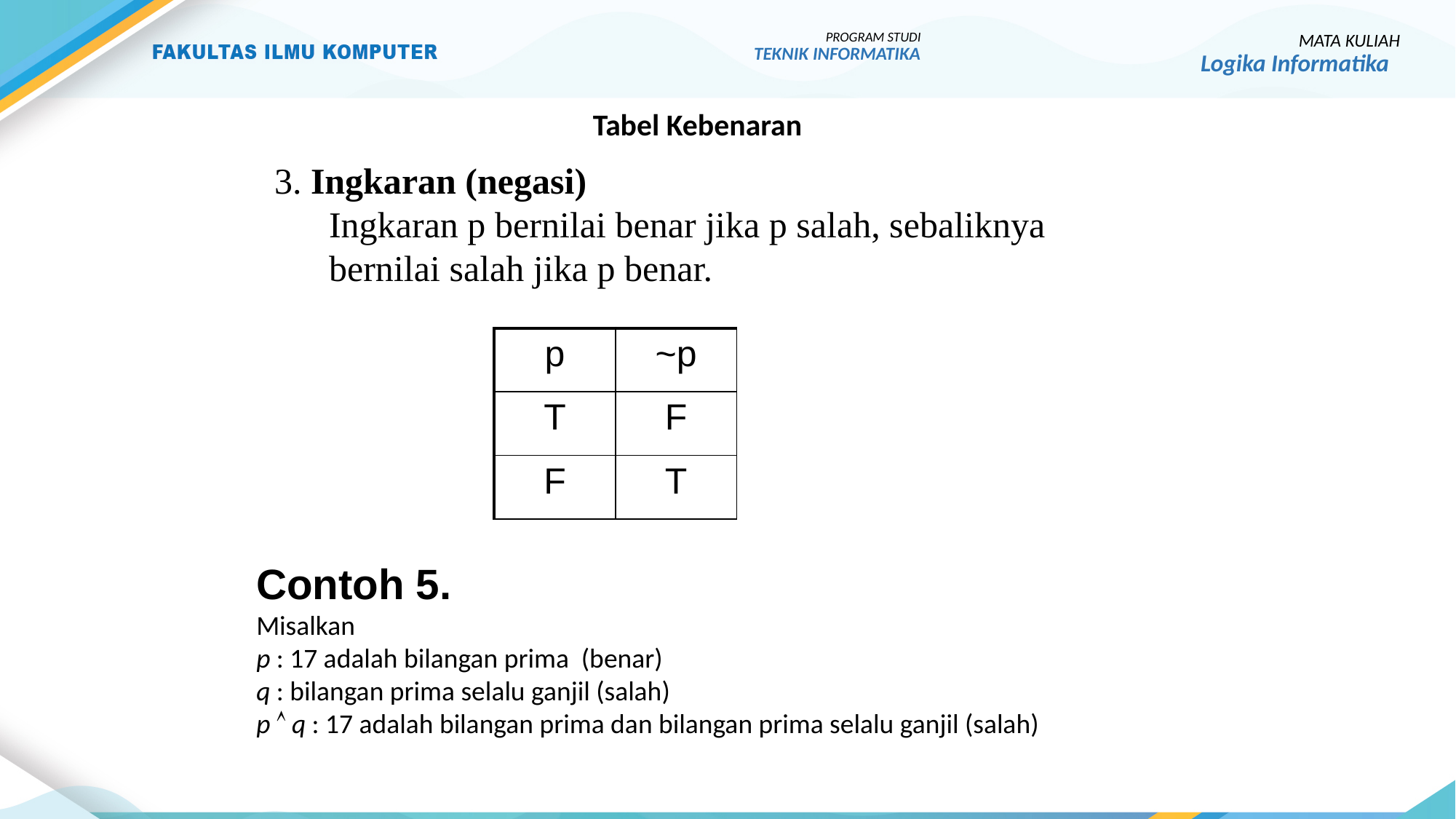

13
PROGRAM STUDI
TEKNIK INFORMATIKA
MATA KULIAH
Logika Informatika
Tabel Kebenaran

3. Ingkaran (negasi)
 	Ingkaran p bernilai benar jika p salah, sebaliknya bernilai salah jika p benar.
| p | ~p |
| --- | --- |
| T | F |
| F | T |
Contoh 5.
Misalkan
p : 17 adalah bilangan prima  (benar)
q : bilangan prima selalu ganjil (salah)
p ∧ q : 17 adalah bilangan prima dan bilangan prima selalu ganjil (salah)